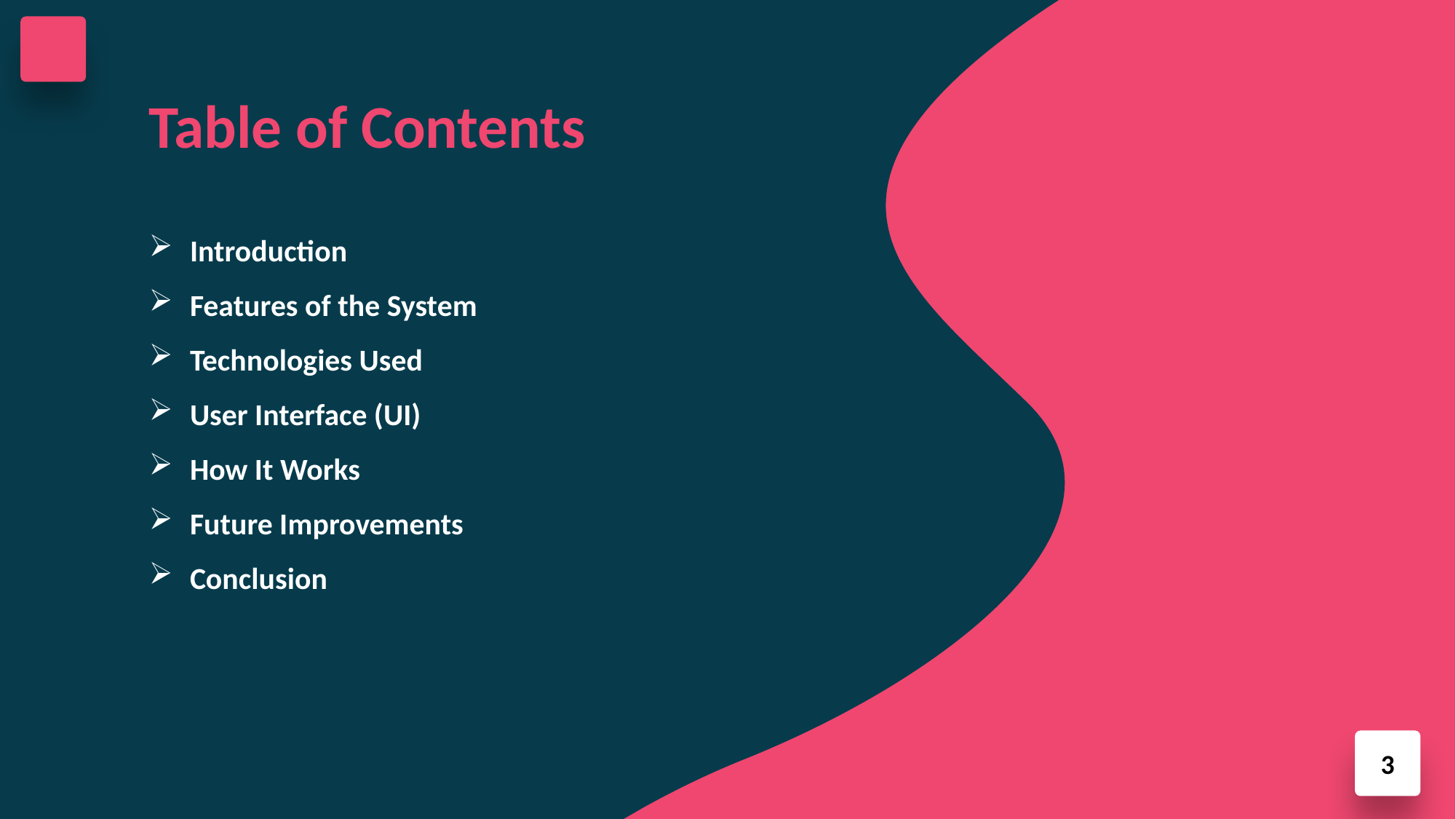

Table of Contents
Introduction
Features of the System
Technologies Used
User Interface (UI)
How It Works
Future Improvements
Conclusion
3